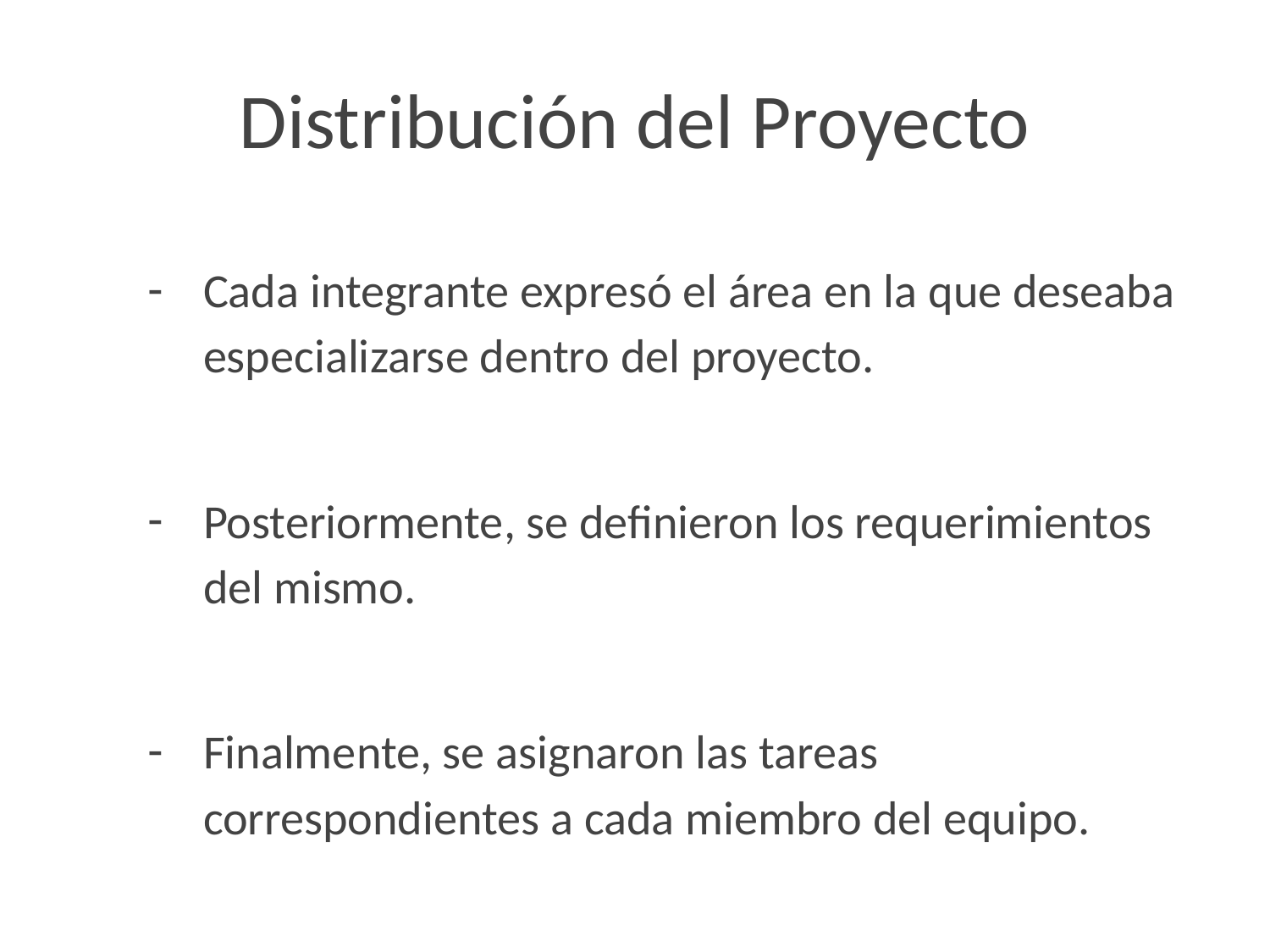

# Distribución del Proyecto
Cada integrante expresó el área en la que deseaba especializarse dentro del proyecto.

Posteriormente, se definieron los requerimientos del mismo.

Finalmente, se asignaron las tareas correspondientes a cada miembro del equipo.